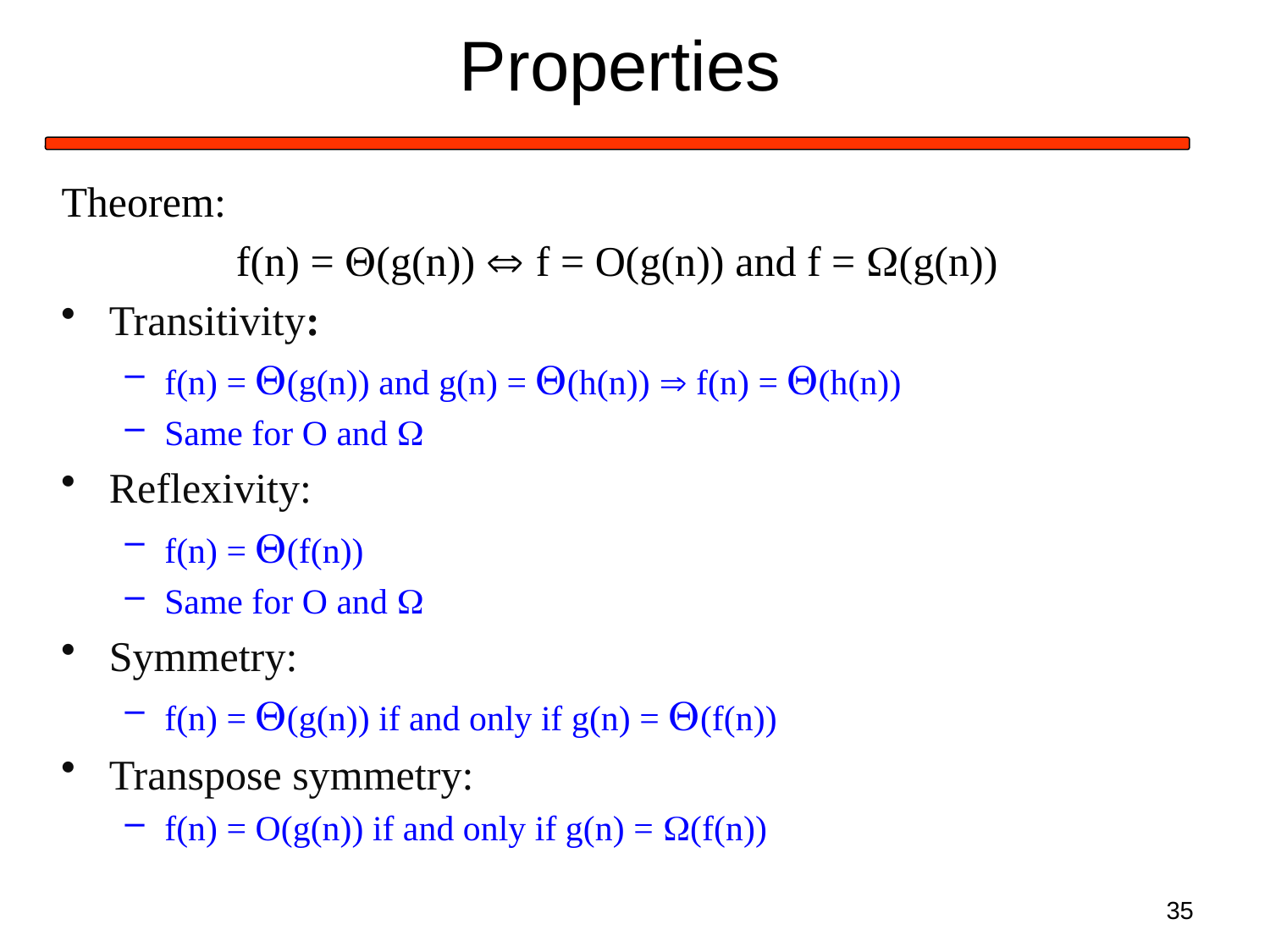

# Properties
Theorem:
		f(n) = Θ(g(n)) ⇔ f = O(g(n)) and f = Ω(g(n))
Transitivity:
f(n) = Θ(g(n)) and g(n) = Θ(h(n)) ⇒ f(n) = Θ(h(n))
Same for O and Ω
Reflexivity:
f(n) = Θ(f(n))
Same for O and Ω
Symmetry:
f(n) = Θ(g(n)) if and only if g(n) = Θ(f(n))
Transpose symmetry:
f(n) = O(g(n)) if and only if g(n) = Ω(f(n))
35